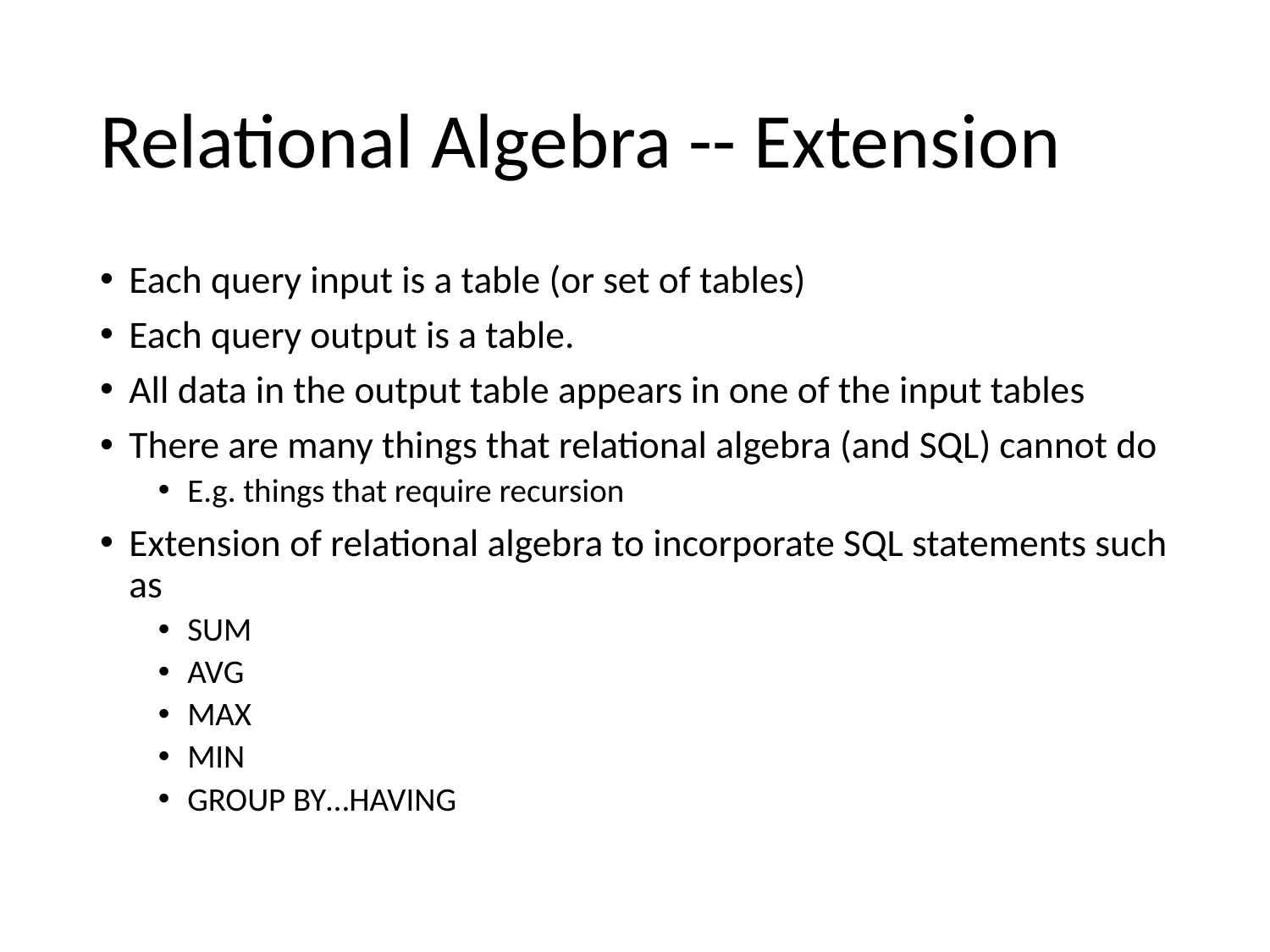

# Relational Algebra -- Extension
Each query input is a table (or set of tables)
Each query output is a table.
All data in the output table appears in one of the input tables
There are many things that relational algebra (and SQL) cannot do
E.g. things that require recursion
Extension of relational algebra to incorporate SQL statements such as
SUM
AVG
MAX
MIN
GROUP BY…HAVING